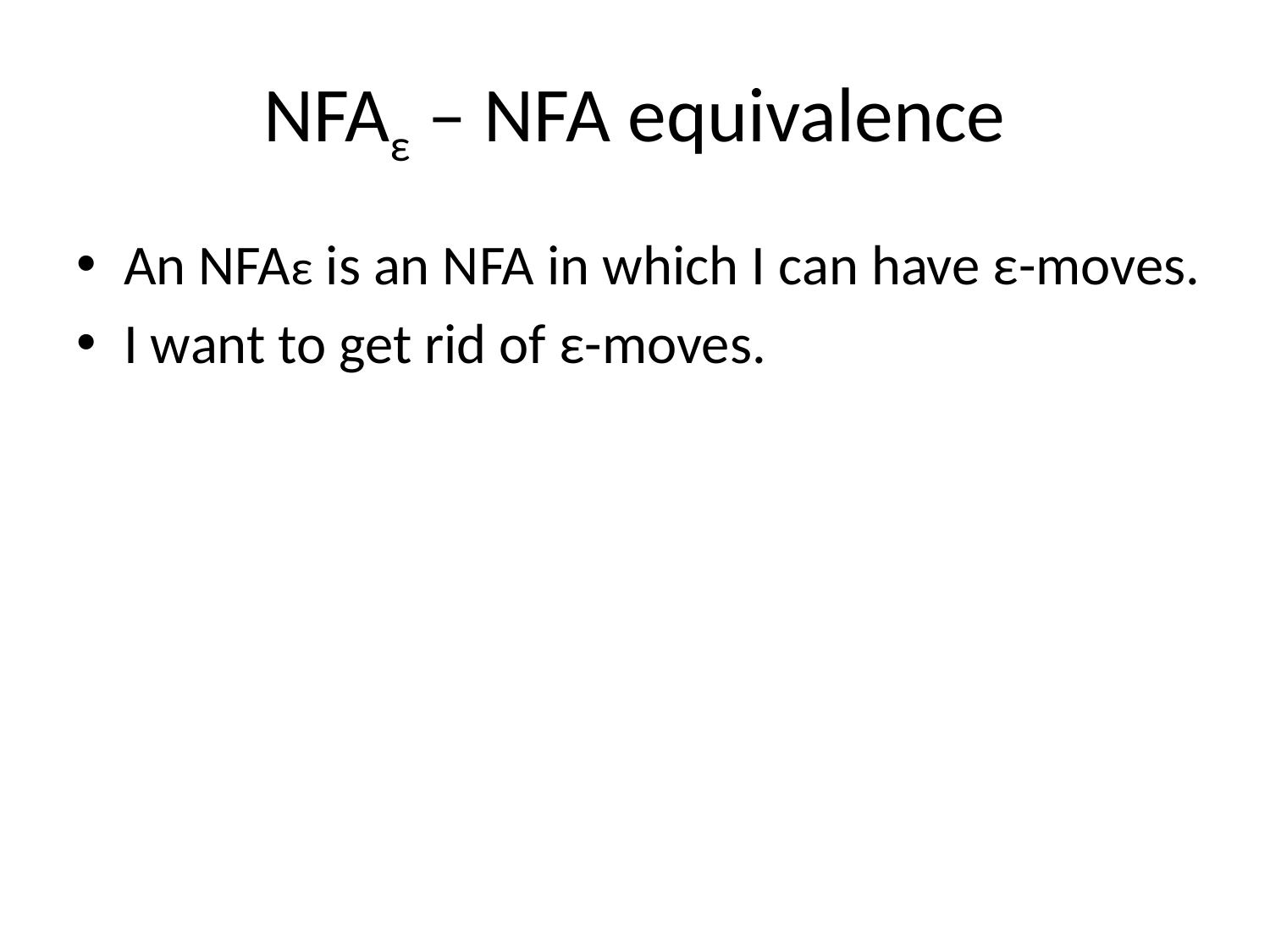

# NFAε – NFA equivalence
An NFAε is an NFA in which I can have ε-moves.
I want to get rid of ε-moves.